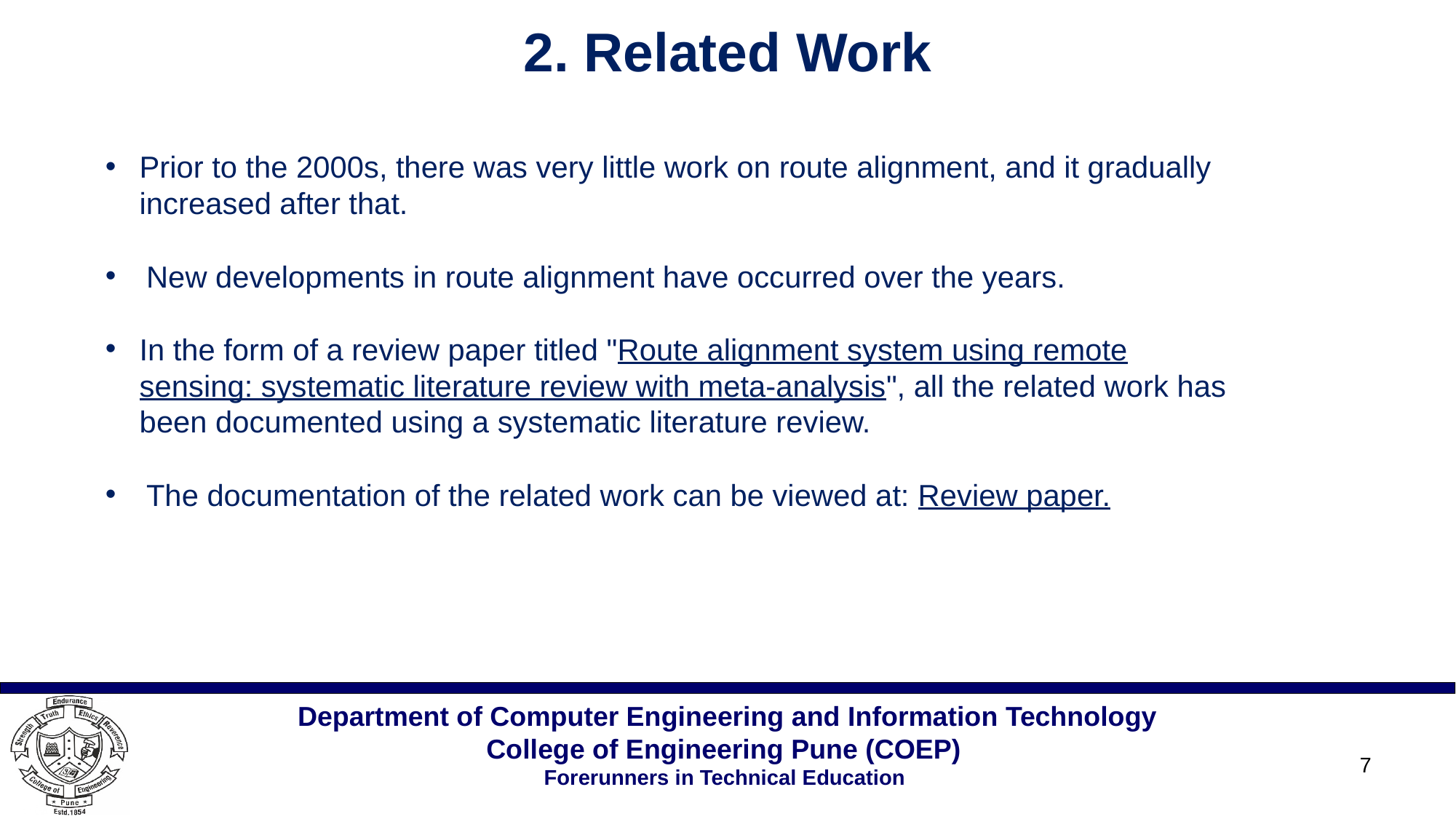

2. Related Work
Prior to the 2000s, there was very little work on route alignment, and it gradually increased after that.

New developments in route alignment have occurred over the years.

In the form of a review paper titled "Route alignment system using remote sensing: systematic literature review with meta-analysis", all the related work has been documented using a systematic literature review.

The documentation of the related work can be viewed at: Review paper.

7